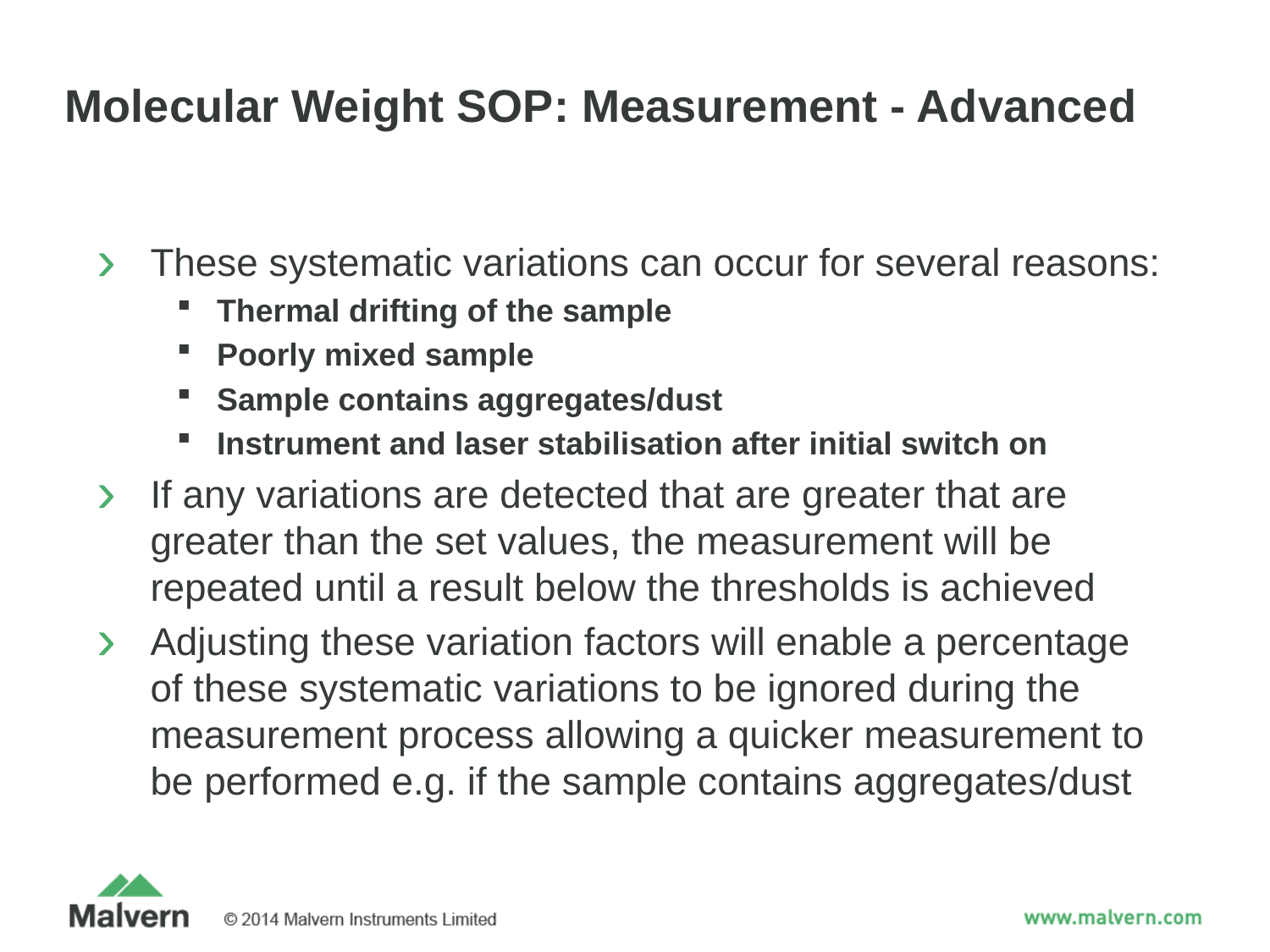

# Molecular Weight SOP: Measurement - Advanced
These systematic variations can occur for several reasons:
Thermal drifting of the sample
Poorly mixed sample
Sample contains aggregates/dust
Instrument and laser stabilisation after initial switch on
If any variations are detected that are greater that are greater than the set values, the measurement will be repeated until a result below the thresholds is achieved
Adjusting these variation factors will enable a percentage of these systematic variations to be ignored during the measurement process allowing a quicker measurement to be performed e.g. if the sample contains aggregates/dust